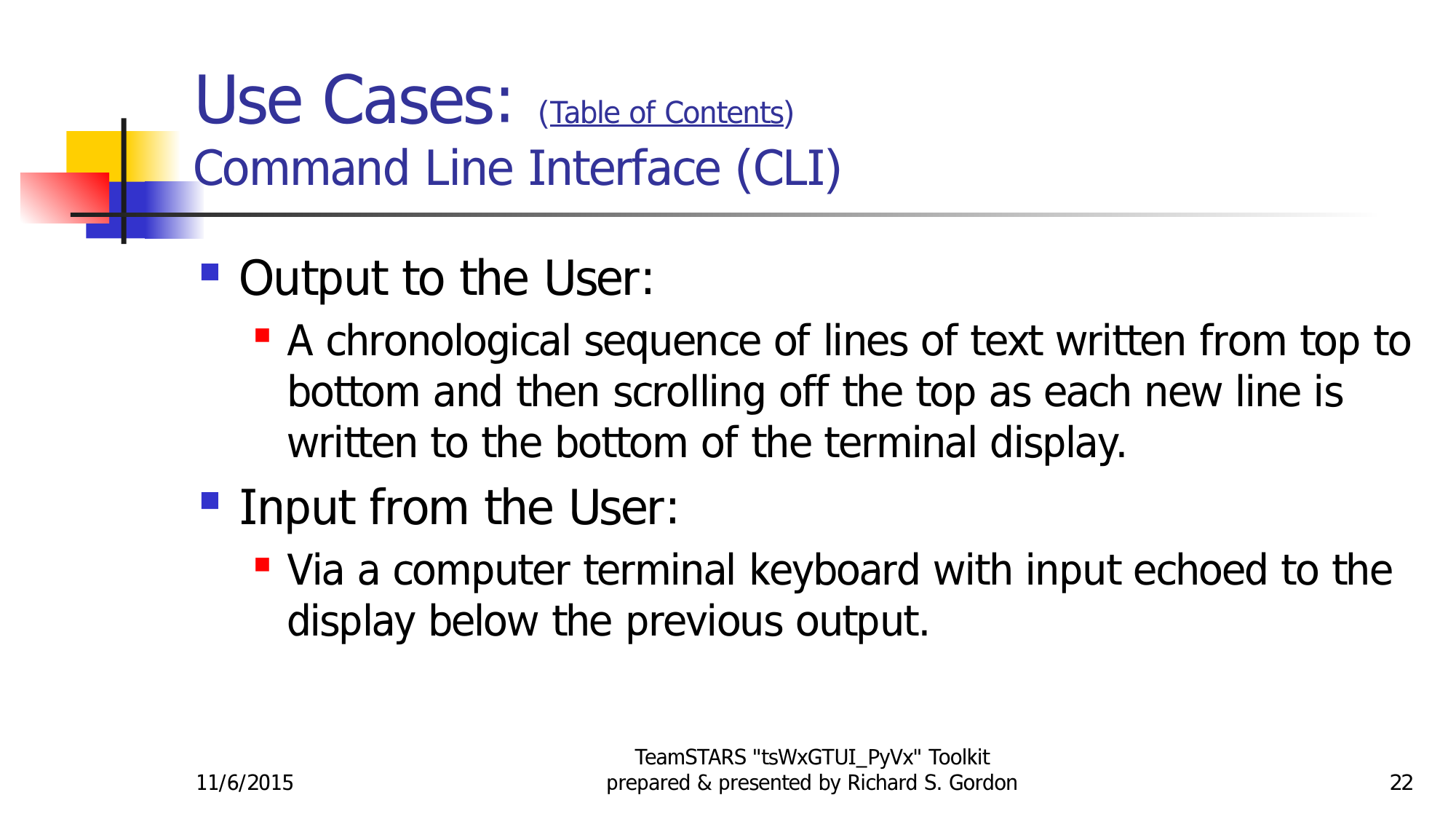

# Use Cases: (Table of Contents) Command Line Interface (CLI)
Output to the User:
A chronological sequence of lines of text written from top to bottom and then scrolling off the top as each new line is written to the bottom of the terminal display.
Input from the User:
Via a computer terminal keyboard with input echoed to the display below the previous output.
11/6/2015
TeamSTARS "tsWxGTUI_PyVx" Toolkit prepared & presented by Richard S. Gordon
22